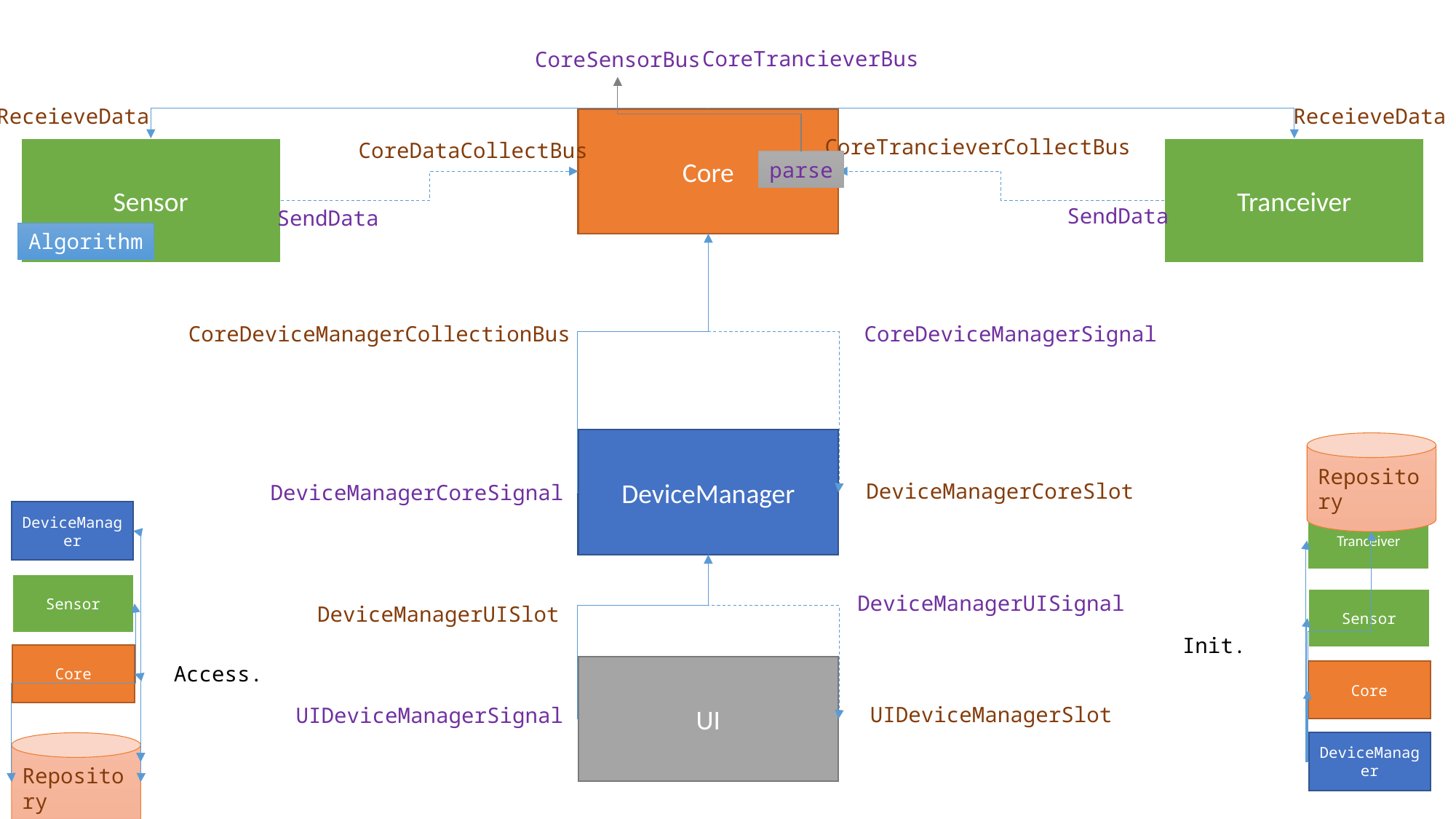

CoreTrancieverBus
CoreSensorBus
ReceieveData
ReceieveData
Core
CoreTrancieverCollectBus
CoreDataCollectBus
Sensor
Tranceiver
parse
SendData
SendData
Algorithm
CoreDeviceManagerSignal
CoreDeviceManagerCollectionBus
DeviceManager
Repository
DeviceManagerCoreSlot
DeviceManagerCoreSignal
DeviceManager
Tranceiver
Sensor
DeviceManagerUISignal
Sensor
DeviceManagerUISlot
Init.
Core
Access.
UI
Core
UIDeviceManagerSlot
UIDeviceManagerSignal
DeviceManager
Repository